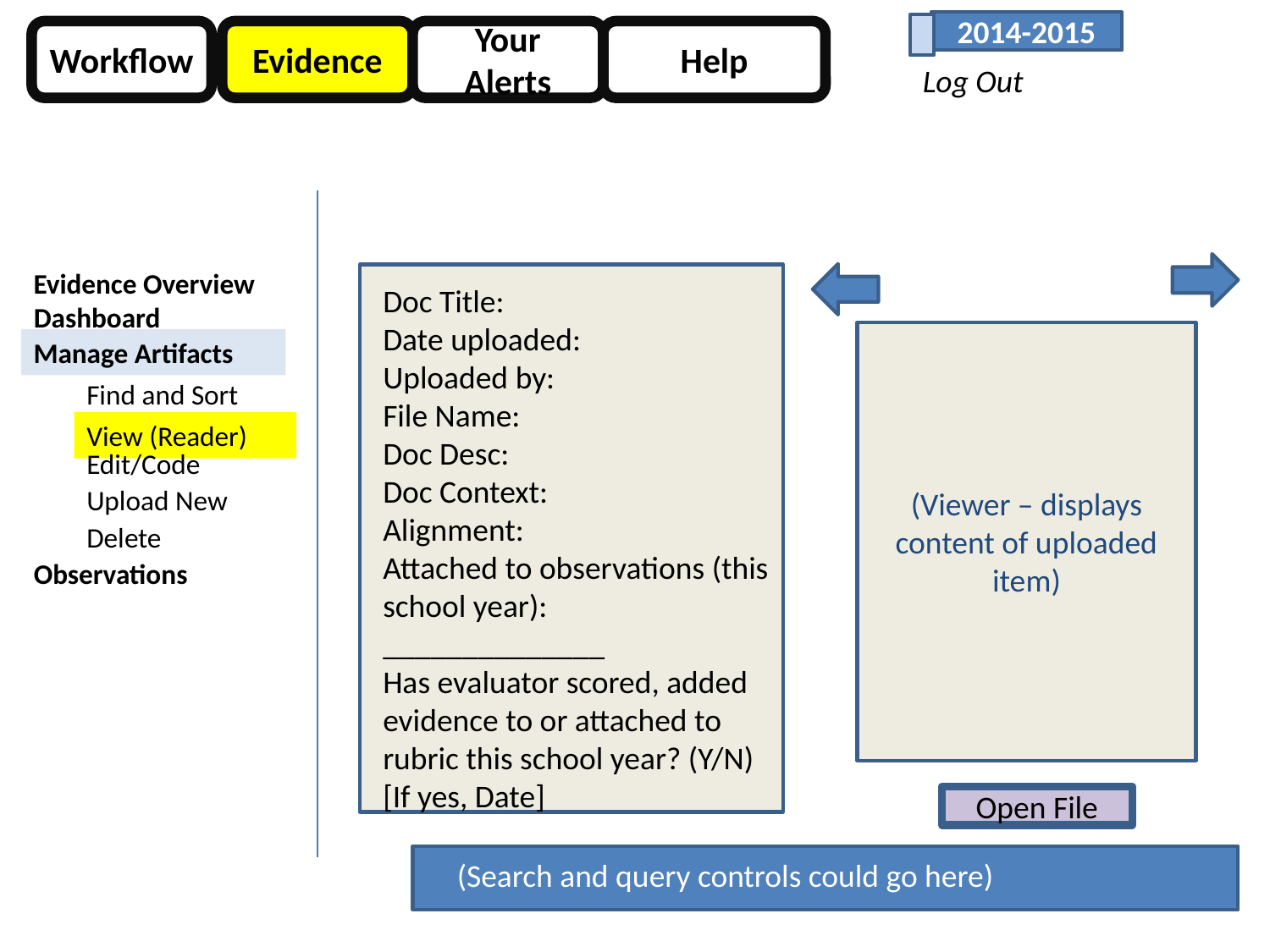

2014-2015

Workflow
Evidence
Your Alerts
Help
Log Out

Evidence Overview

Doc Title:
Date uploaded:
Uploaded by:
File Name:
Doc Desc:
Doc Context:
Alignment:
Attached to observations (this school year): ______________
Has evaluator scored, added evidence to or attached to rubric this school year? (Y/N) [If yes, Date]
Dashboard
(Viewer – displays content of uploaded item)
Manage Artifacts
Find and Sort
View (Reader)
Edit/Code
Upload New
Delete
Observations
Open File

(Search and query controls could go here)